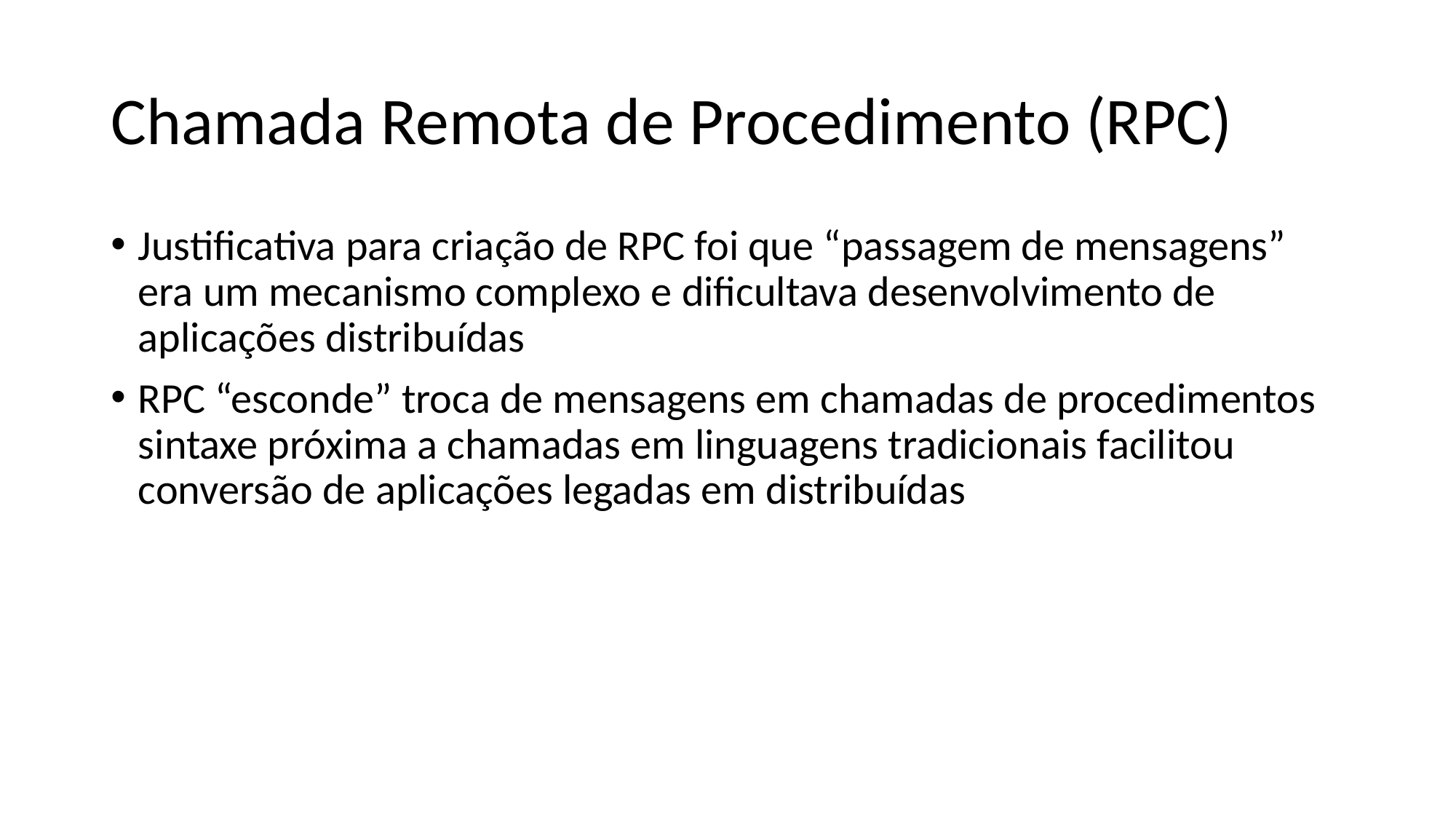

# Chamada Remota de Procedimento (RPC)
Justificativa para criação de RPC foi que “passagem de mensagens” era um mecanismo complexo e dificultava desenvolvimento de aplicações distribuídas
RPC “esconde” troca de mensagens em chamadas de procedimentos sintaxe próxima a chamadas em linguagens tradicionais facilitou conversão de aplicações legadas em distribuídas